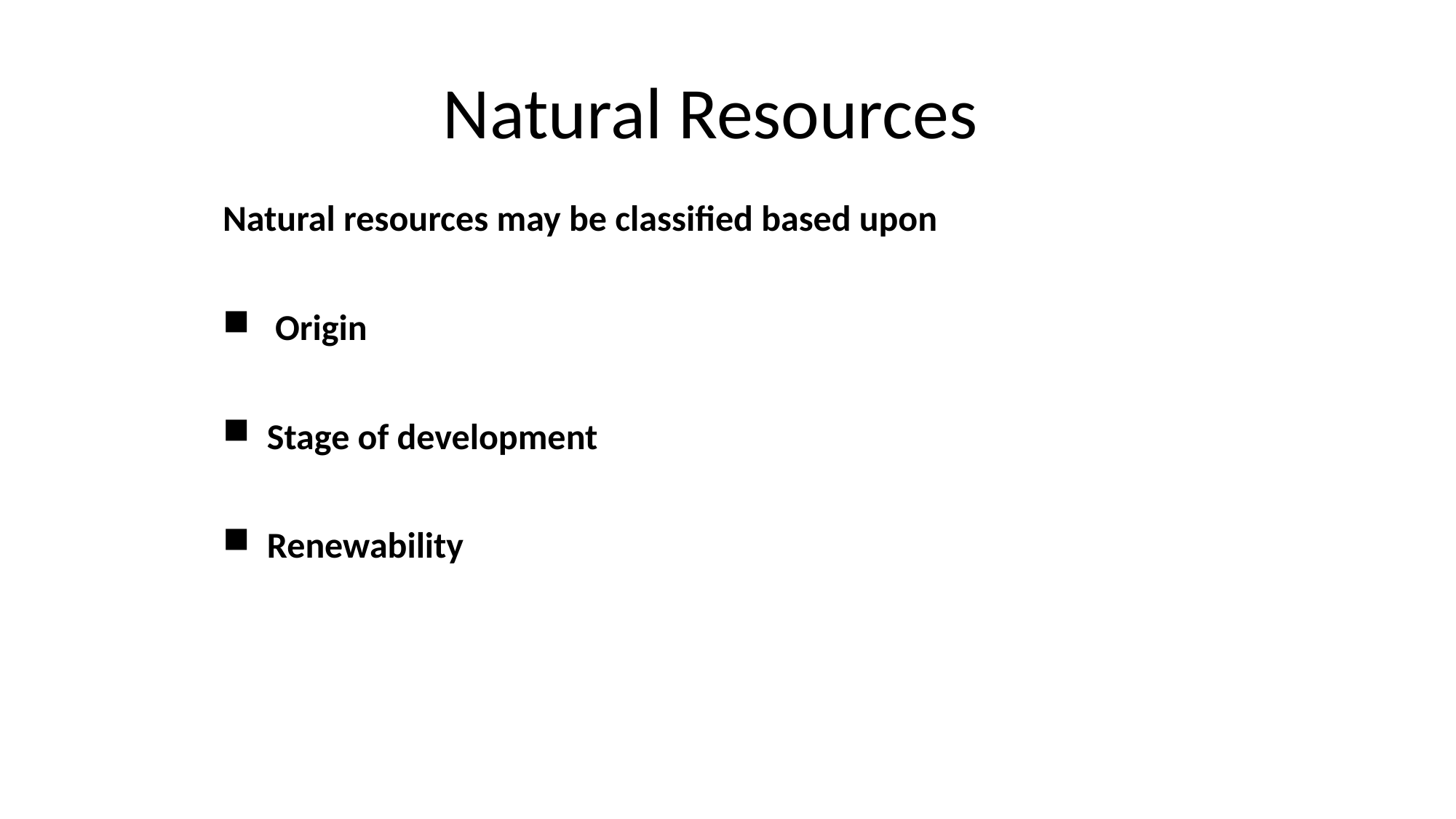

# Natural Resources
Natural resources may be classified based upon

   Origin

  Stage of development

  Renewability